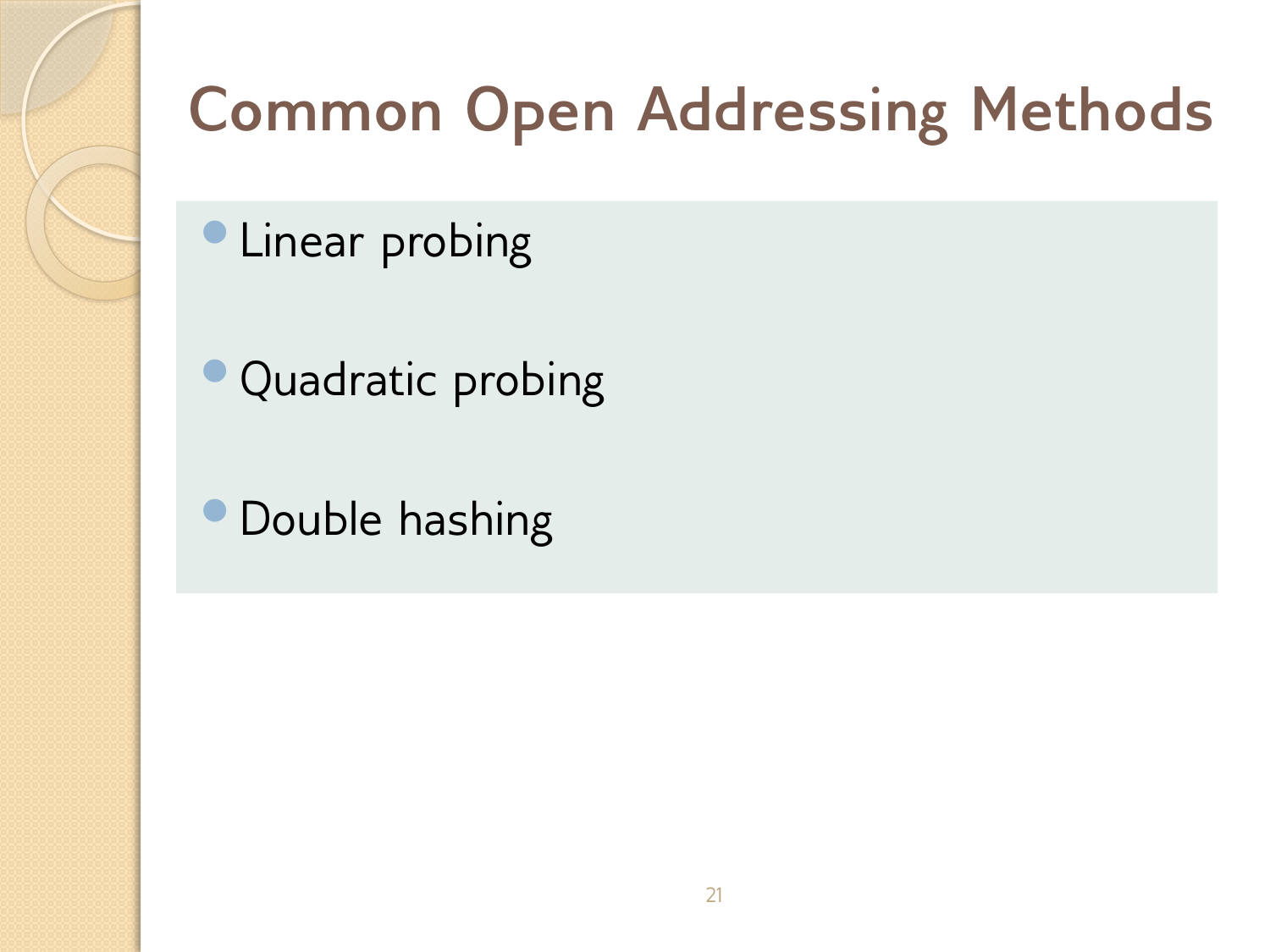

# Common Open Addressing Methods
Linear probing

Quadratic probing

Double hashing
21